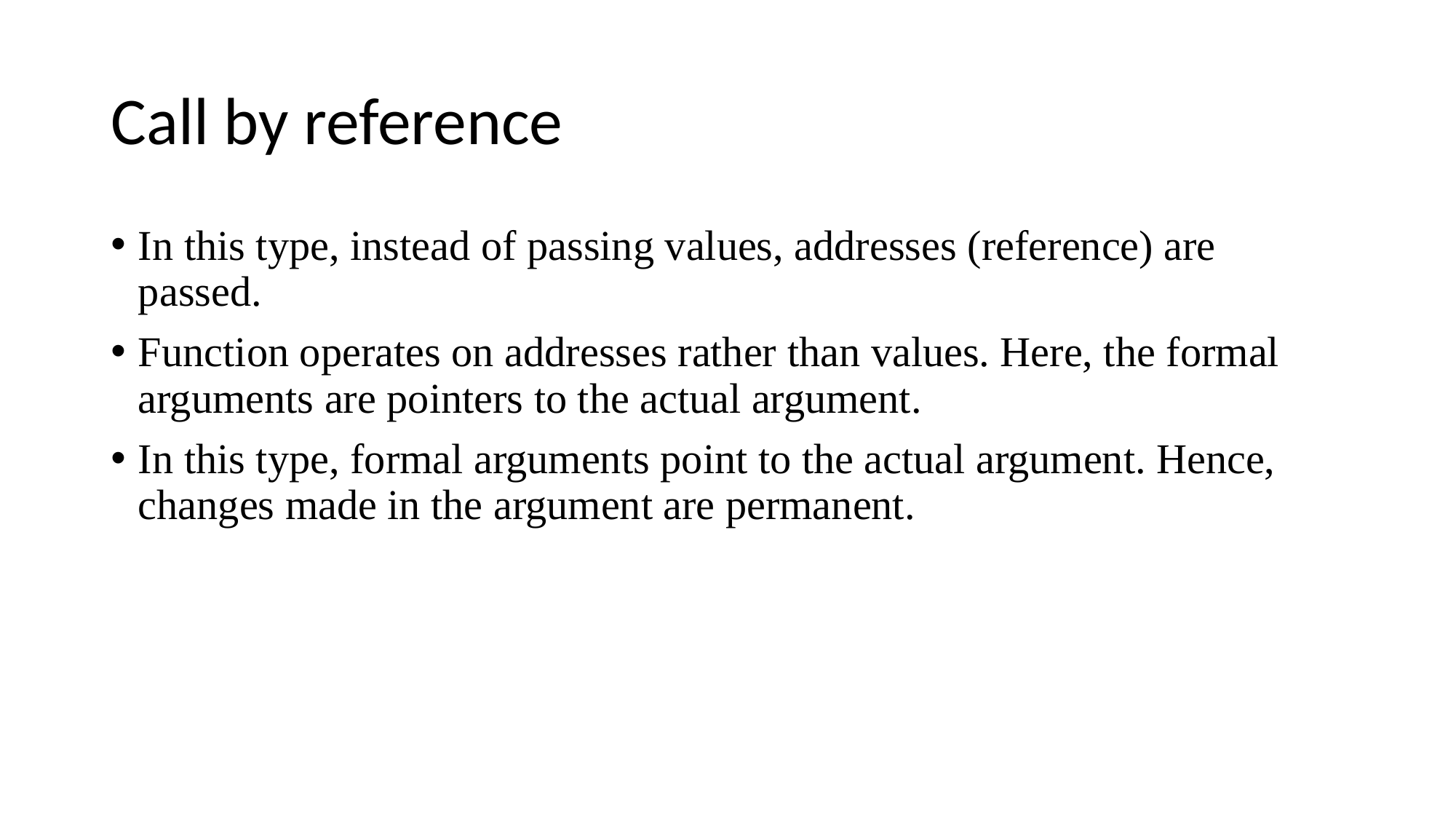

# Call by reference
In this type, instead of passing values, addresses (reference) are passed.
Function operates on addresses rather than values. Here, the formal arguments are pointers to the actual argument.
In this type, formal arguments point to the actual argument. Hence, changes made in the argument are permanent.